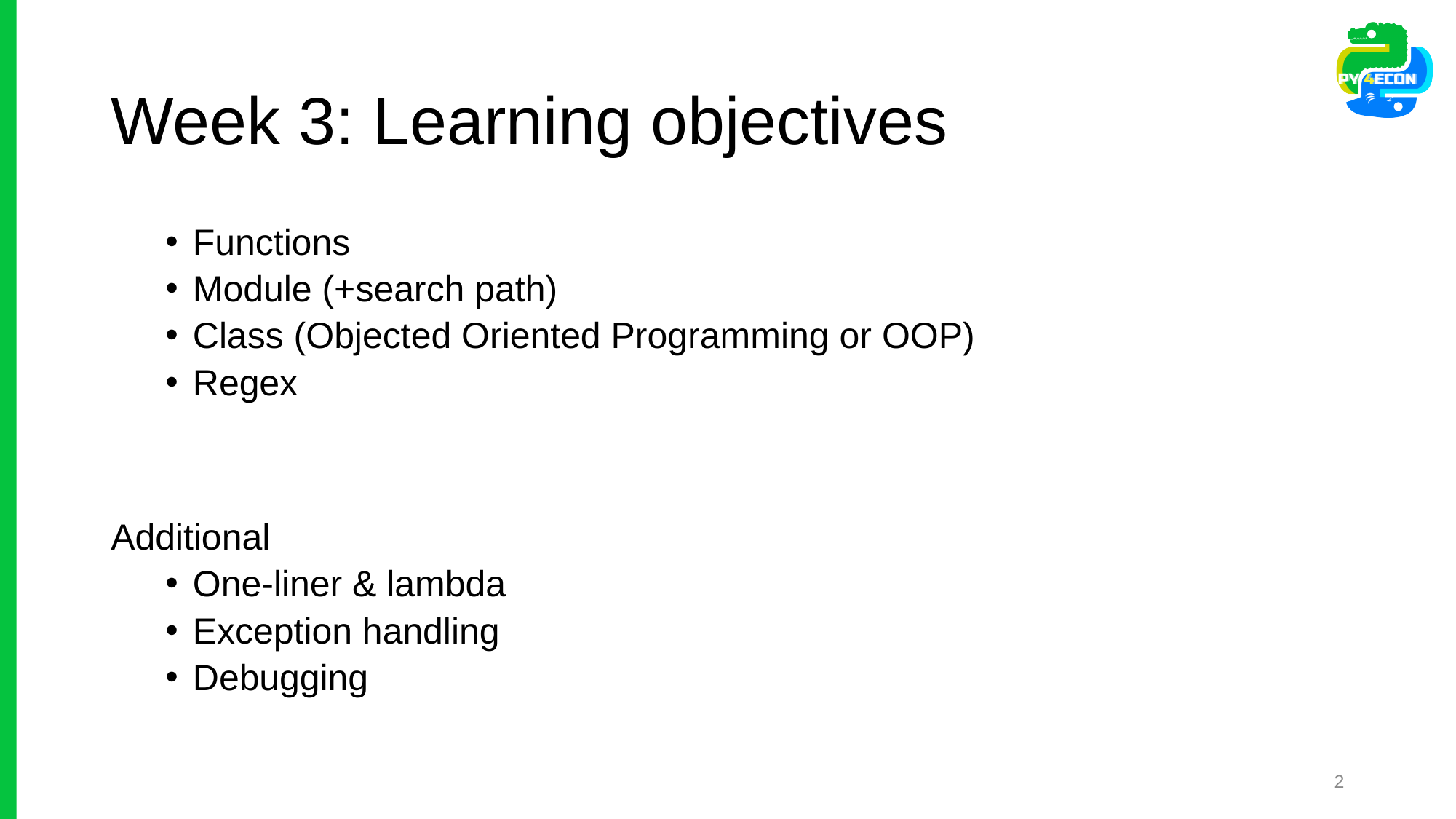

# Week 3: Learning objectives
Functions
Module (+search path)
Class (Objected Oriented Programming or OOP)
Regex

Additional
One-liner & lambda
Exception handling
Debugging

2